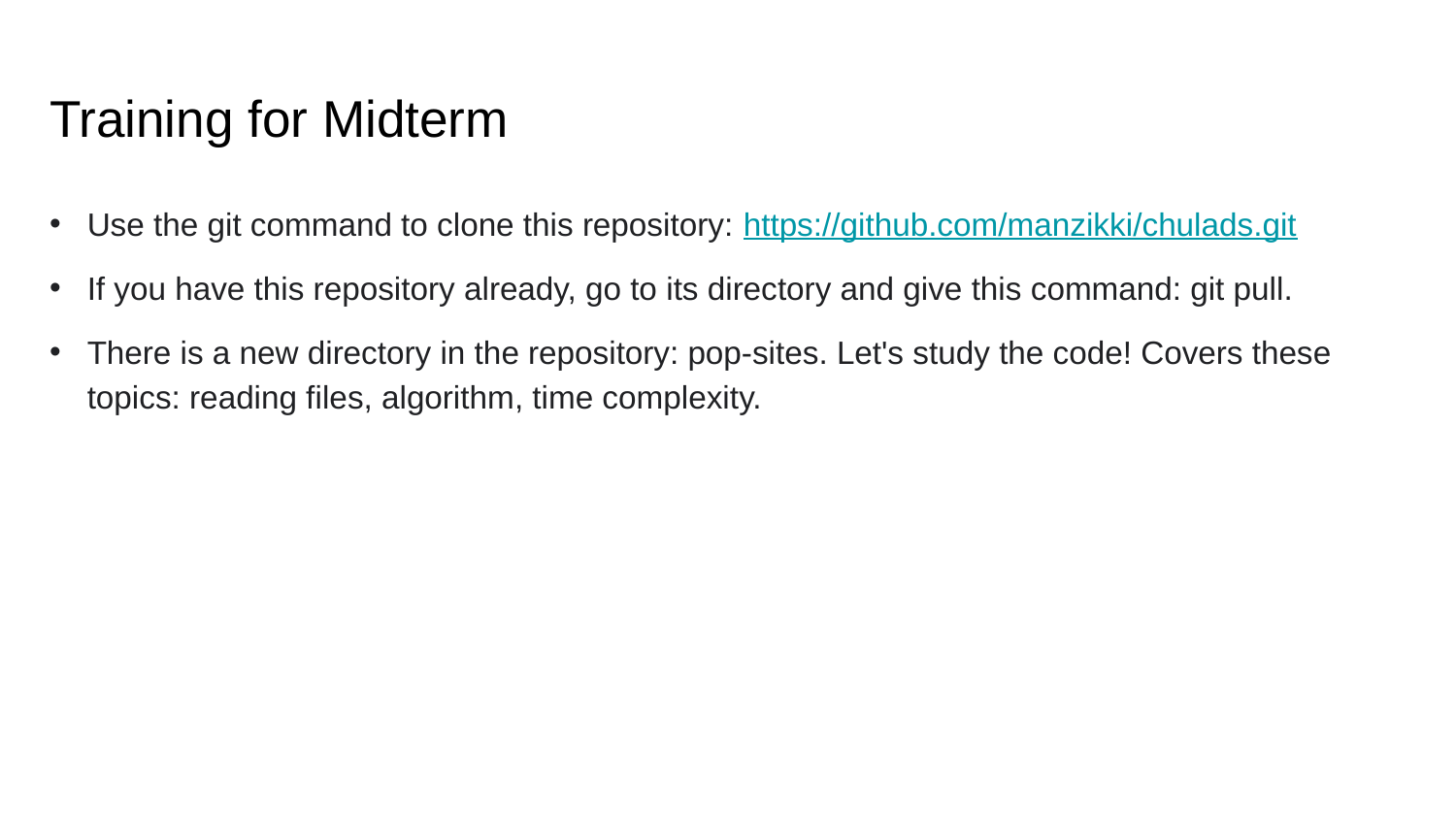

# Training for Midterm
Use the git command to clone this repository: https://github.com/manzikki/chulads.git
If you have this repository already, go to its directory and give this command: git pull.
There is a new directory in the repository: pop-sites. Let's study the code! Covers these topics: reading files, algorithm, time complexity.